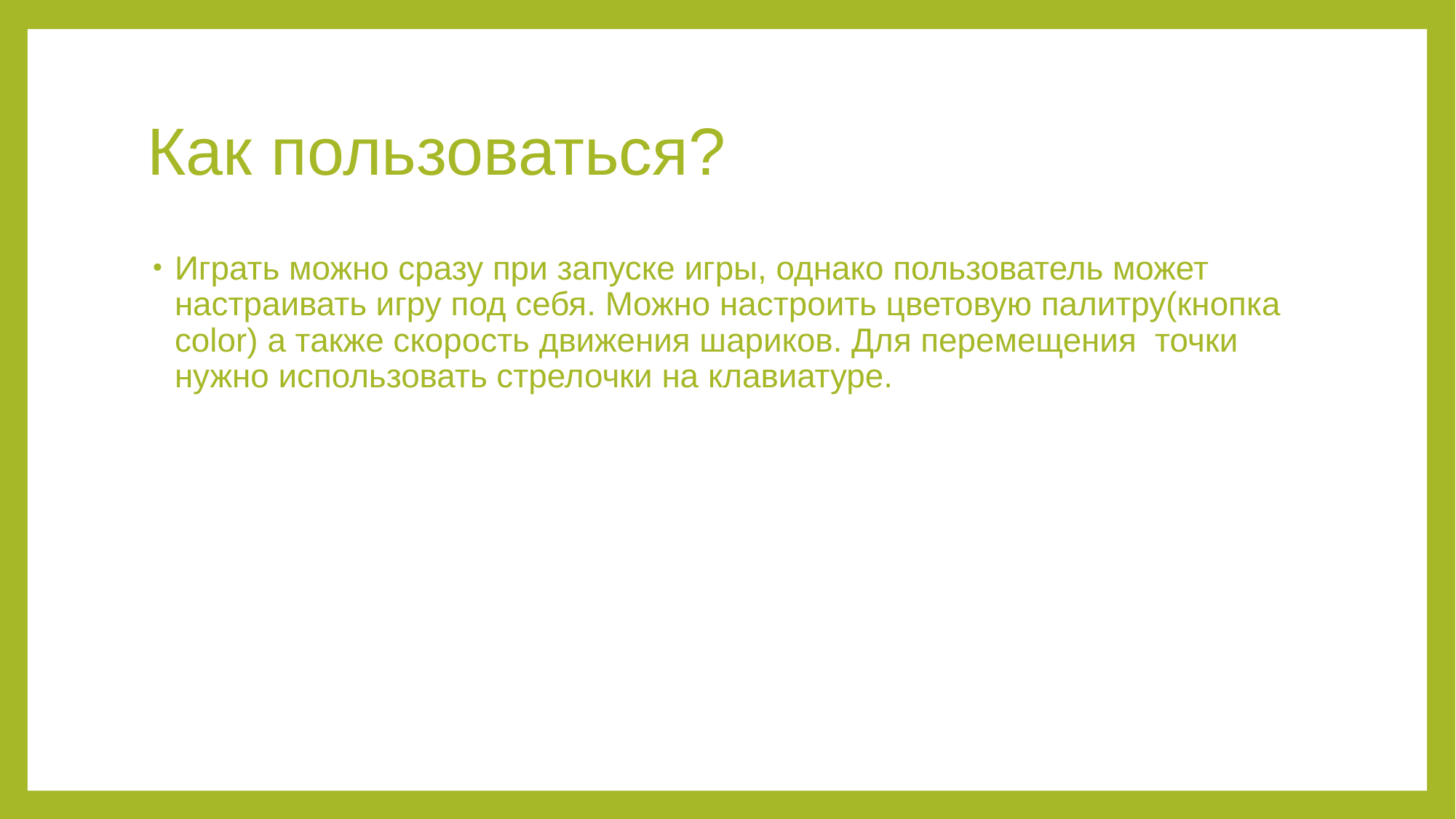

# Как пользоваться?
Играть можно сразу при запуске игры, однако пользователь может настраивать игру под себя. Можно настроить цветовую палитру(кнопка  color) а также скорость движения шариков. Для перемещения  точки нужно использовать стрелочки на клавиатуре.